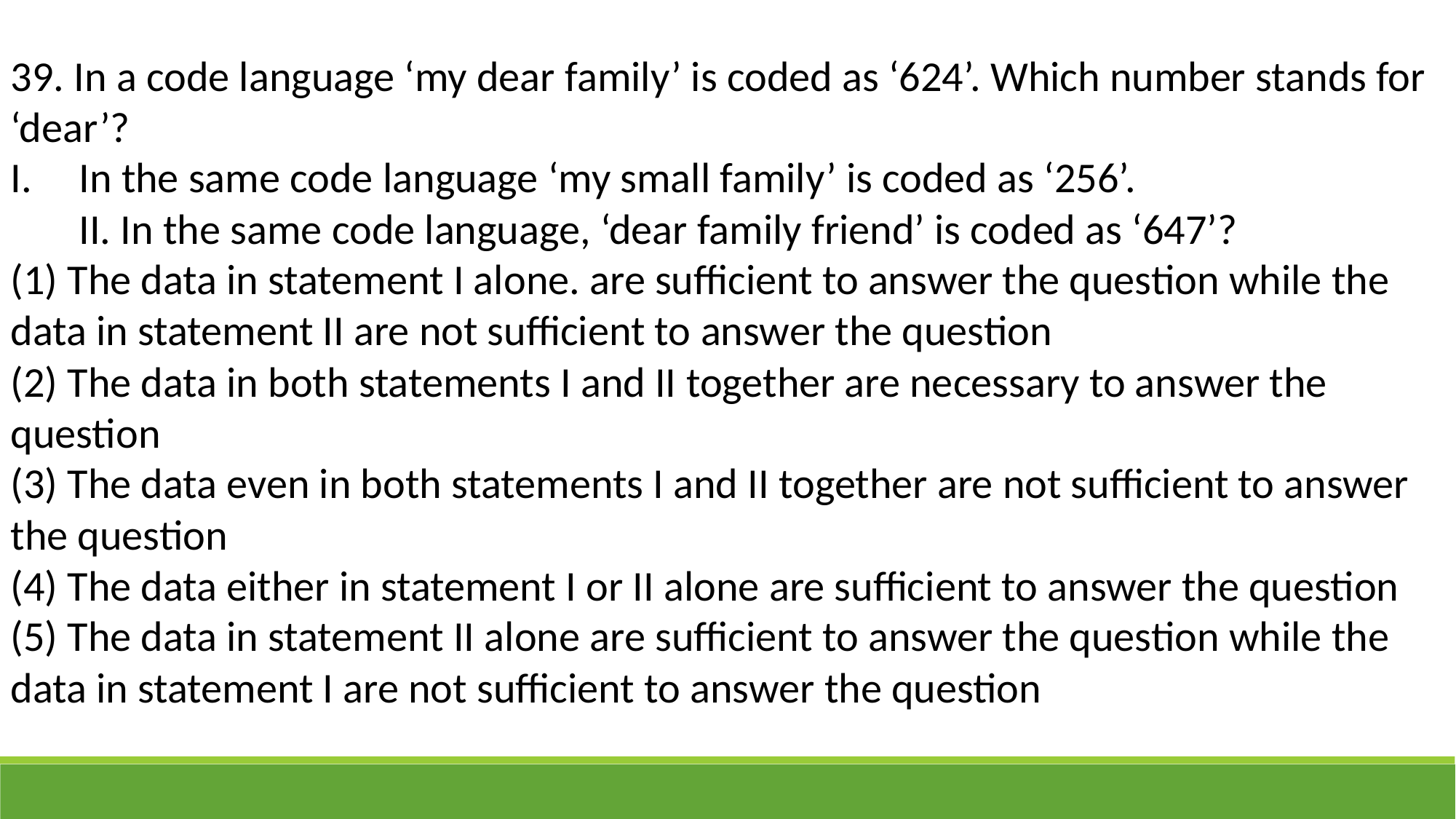

39. In a code language ‘my dear family’ is coded as ‘624’. Which number stands for ‘dear’?
In the same code language ‘my small family’ is coded as ‘256’.
II. In the same code language, ‘dear family friend’ is coded as ‘647’?
(1) The data in statement I alone. are sufficient to answer the question while the data in statement II are not sufficient to answer the question
(2) The data in both statements I and II together are necessary to answer the question
(3) The data even in both statements I and II together are not sufficient to answer the question
(4) The data either in statement I or II alone are sufficient to answer the question
(5) The data in statement II alone are sufficient to answer the question while the data in statement I are not sufficient to answer the question